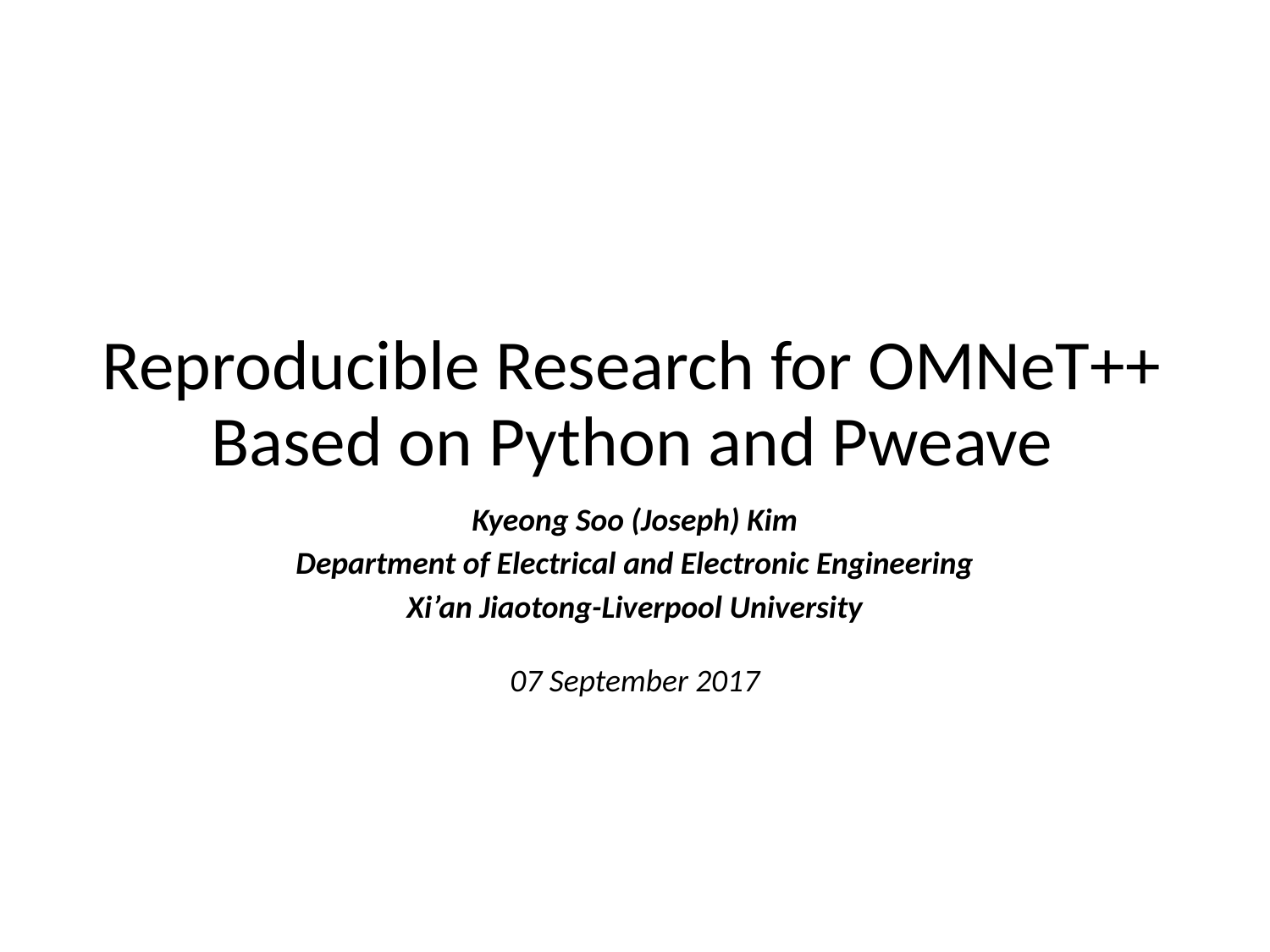

# Reproducible Research for OMNeT++ Based on Python and Pweave
Kyeong Soo (Joseph) Kim
Department of Electrical and Electronic Engineering
Xi’an Jiaotong-Liverpool University
07 September 2017